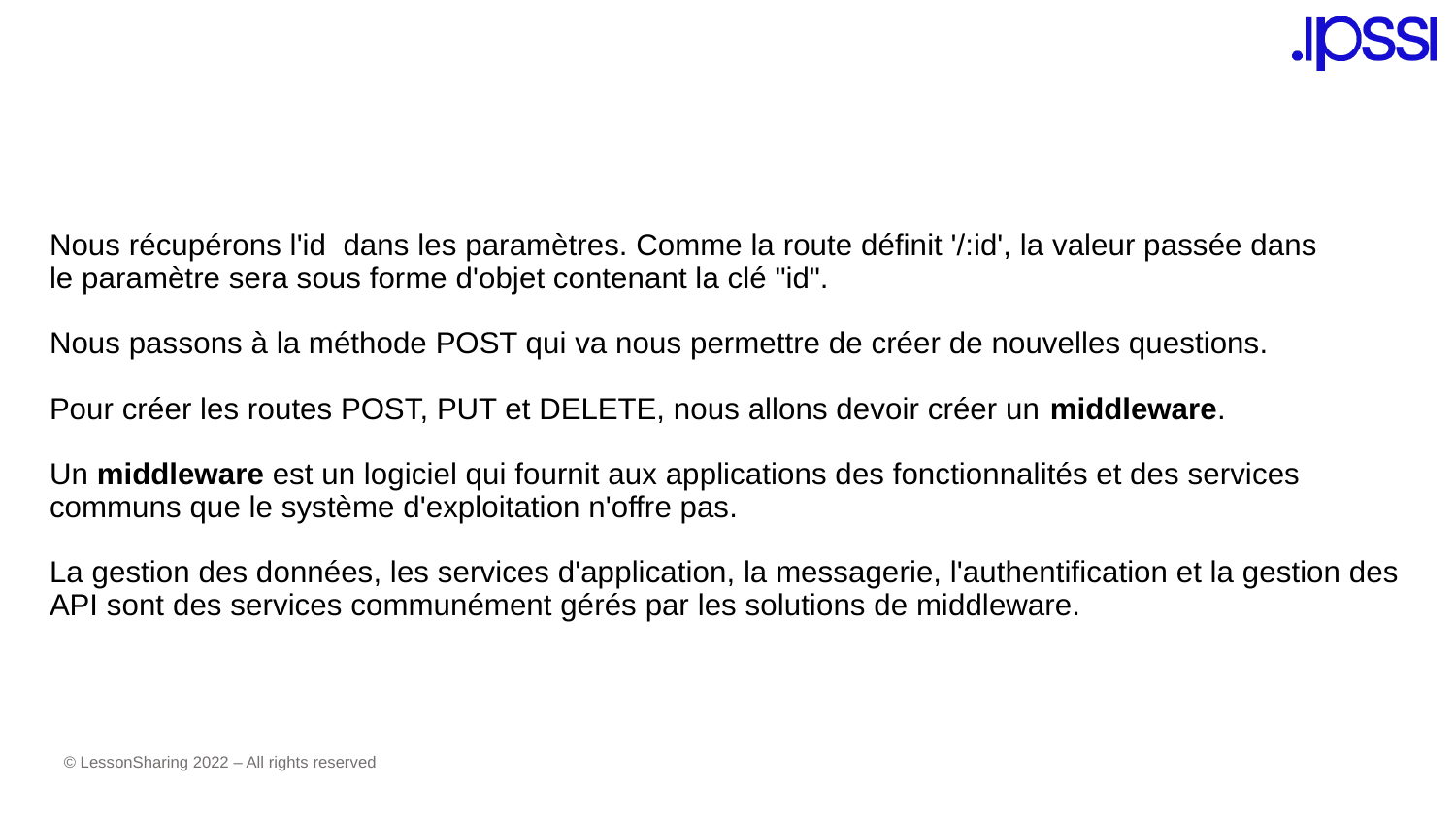

# Nous récupérons l'id  dans les paramètres. Comme la route définit '/:id', la valeur passée dans le paramètre sera sous forme d'objet contenant la clé "id". Nous passons à la méthode POST qui va nous permettre de créer de nouvelles questions. Pour créer les routes POST, PUT et DELETE, nous allons devoir créer un middleware. Un middleware est un logiciel qui fournit aux applications des fonctionnalités et des services communs que le système d'exploitation n'offre pas. La gestion des données, les services d'application, la messagerie, l'authentification et la gestion des API sont des services communément gérés par les solutions de middleware.